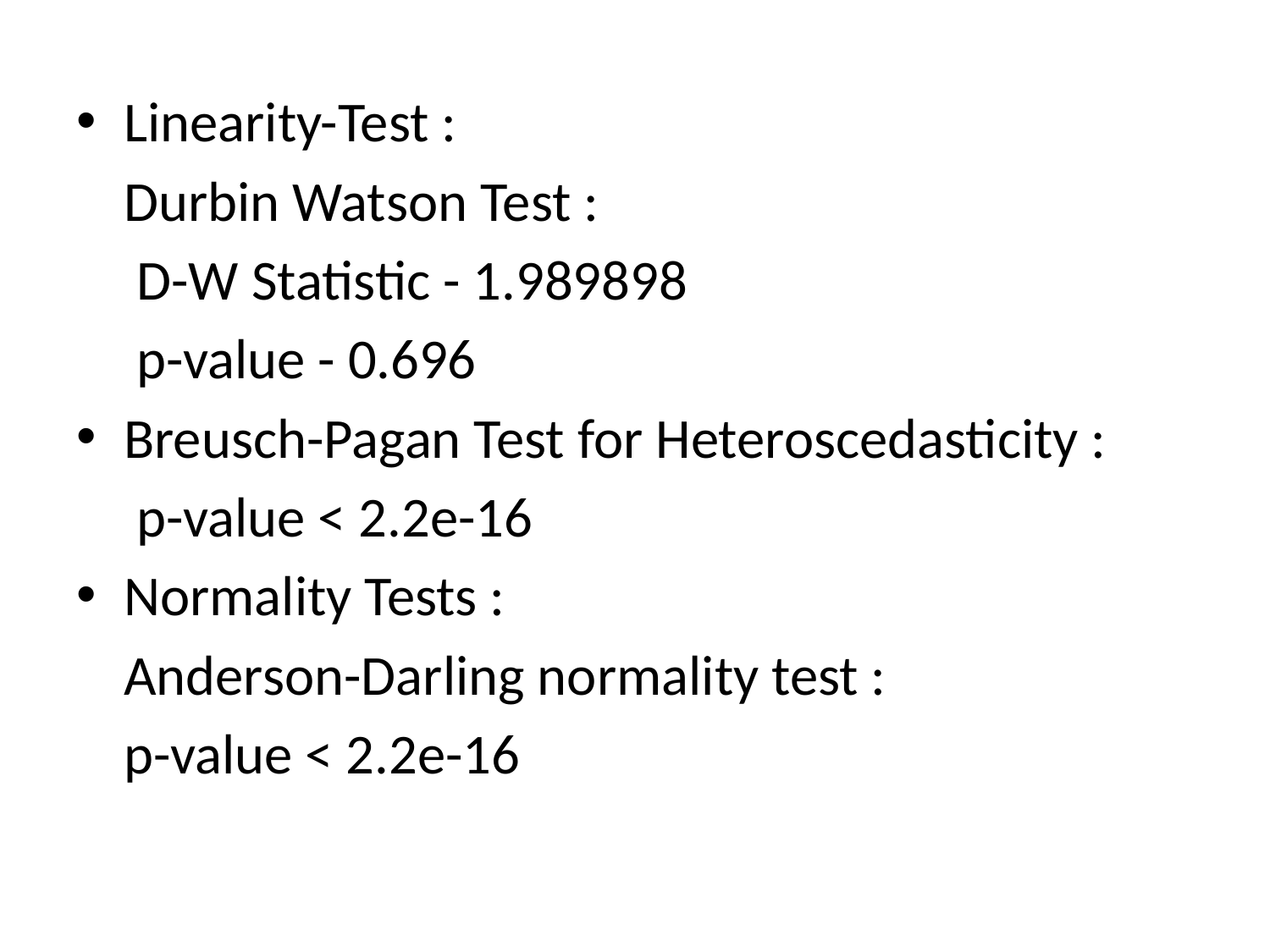

Linearity-Test :
	Durbin Watson Test :
	 D-W Statistic - 1.989898
	 p-value - 0.696
Breusch-Pagan Test for Heteroscedasticity :
	 p-value < 2.2e-16
Normality Tests :
	Anderson-Darling normality test :
	p-value < 2.2e-16